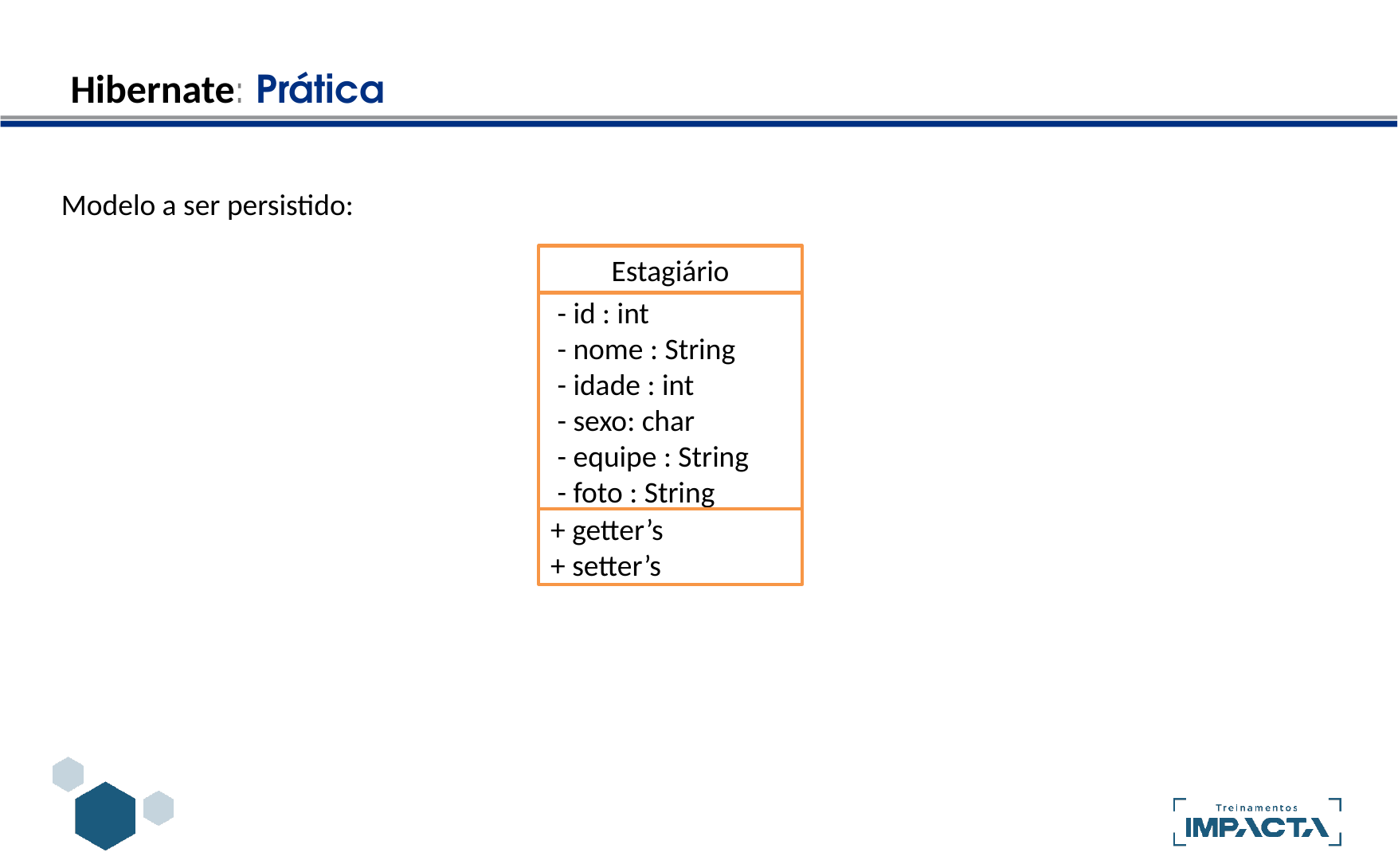

Hibernate: Prática
Modelo a ser persistido:

Estagiário
 - id : int
 - nome : String
 - idade : int
 - sexo: char
 - equipe : String
 - foto : String
+ getter’s
+ setter’s